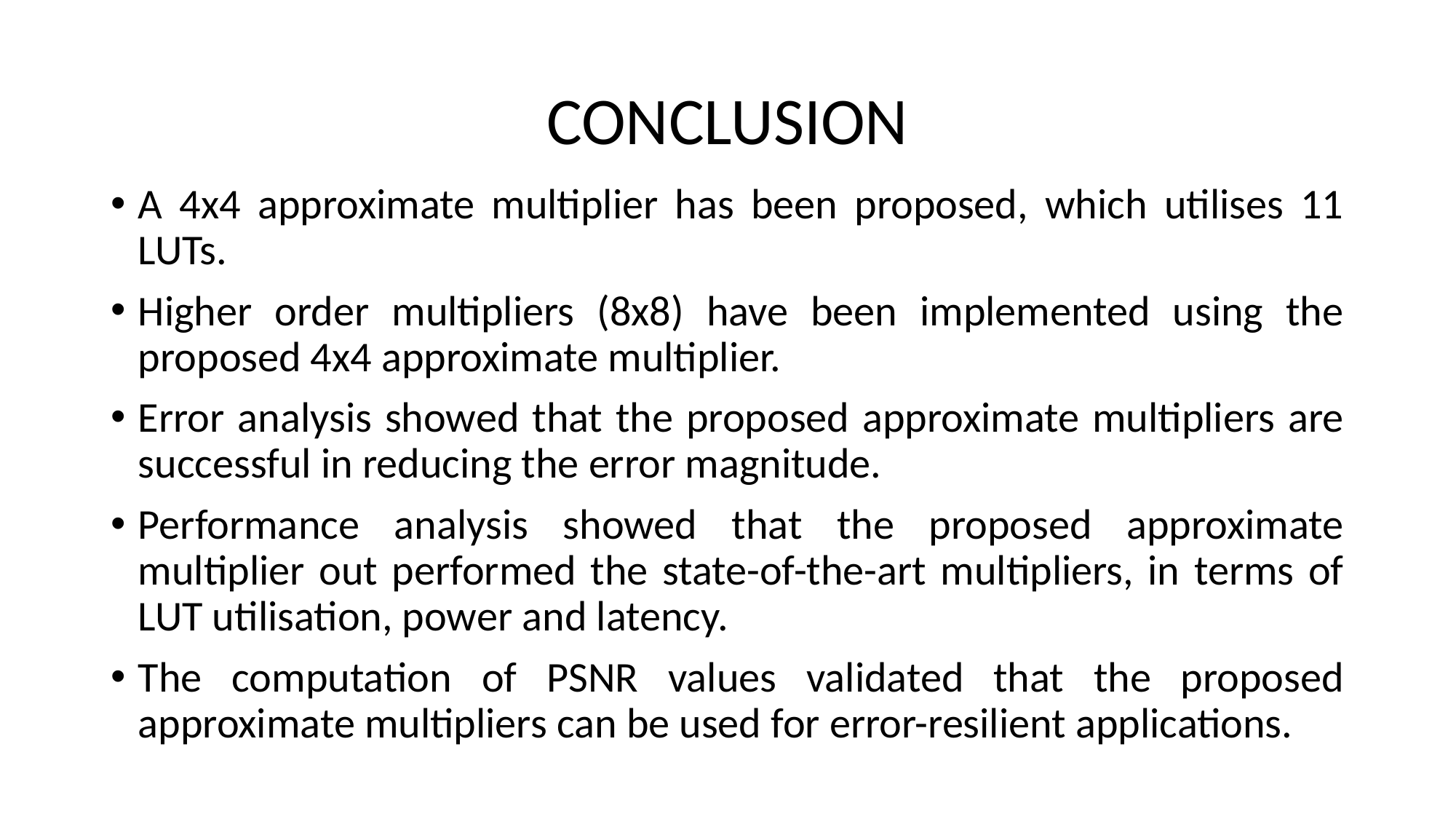

# CONCLUSION
A 4x4 approximate multiplier has been proposed, which utilises 11 LUTs.
Higher order multipliers (8x8) have been implemented using the proposed 4x4 approximate multiplier.
Error analysis showed that the proposed approximate multipliers are successful in reducing the error magnitude.
Performance analysis showed that the proposed approximate multiplier out performed the state-of-the-art multipliers, in terms of LUT utilisation, power and latency.
The computation of PSNR values validated that the proposed approximate multipliers can be used for error-resilient applications.